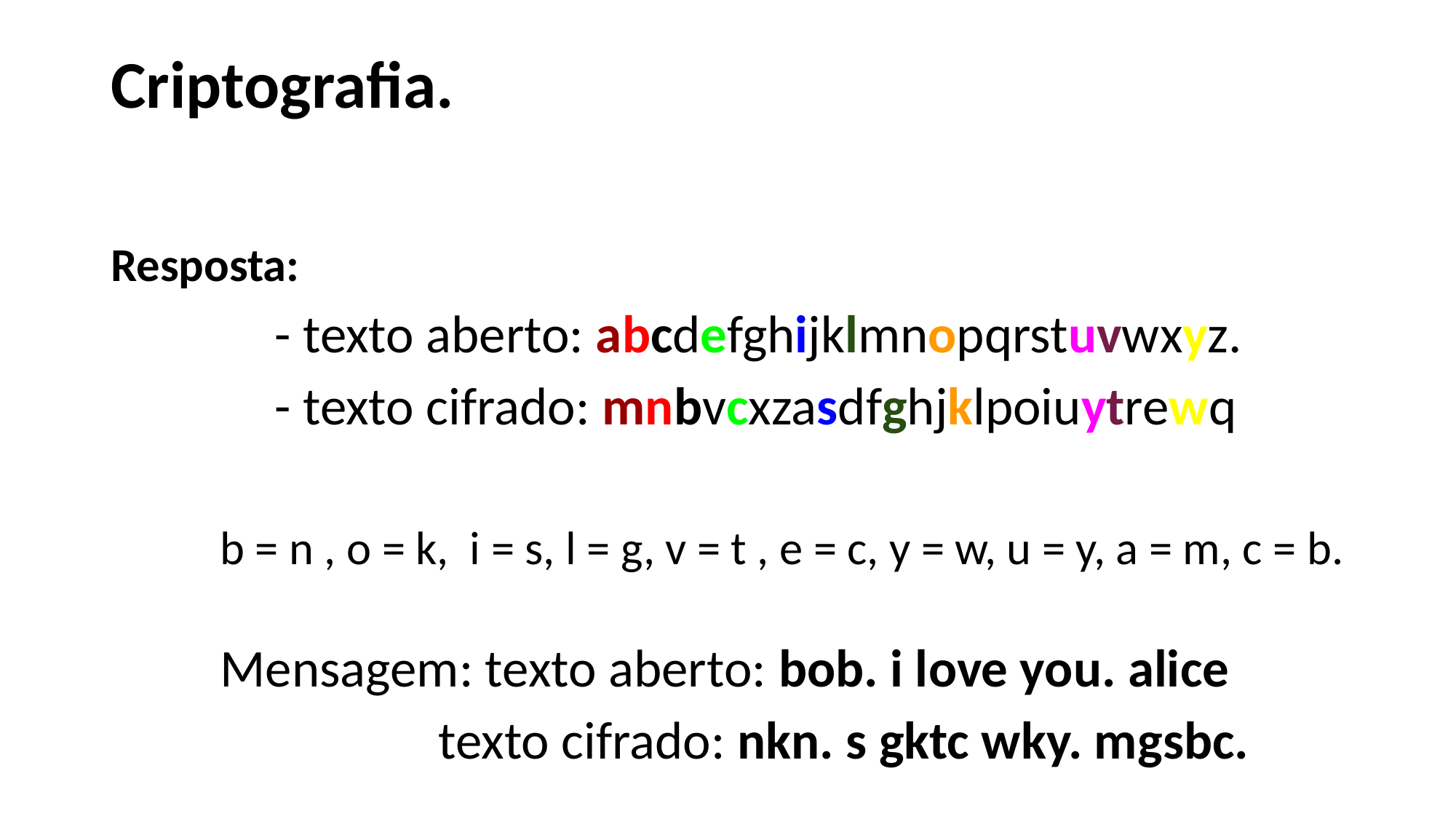

# Criptografia.

Resposta:
- texto aberto: abcdefghijklmnopqrstuvwxyz.
- texto cifrado: mnbvcxzasdfghjklpoiuytrewq

	b = n , o = k,  i = s, l = g, v = t , e = c, y = w, u = y, a = m, c = b.
Mensagem: texto aberto: bob. i love you. alice
texto cifrado: nkn. s gktc wky. mgsbc.